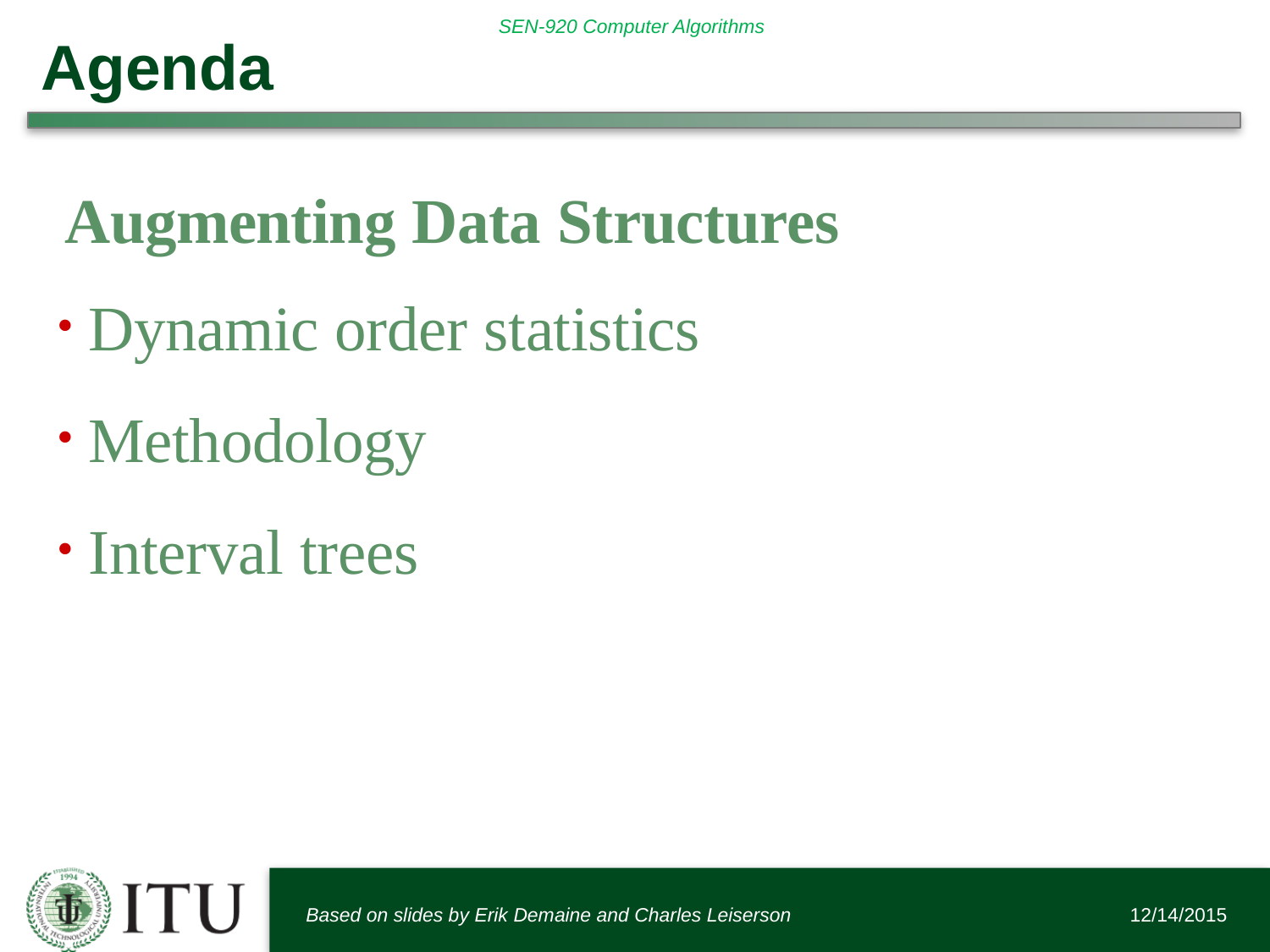

# Agenda

Augmenting Data Structures
Dynamic order statistics
Methodology
Interval trees

Based on slides by Erik Demaine and Charles Leiserson
12/14/2015